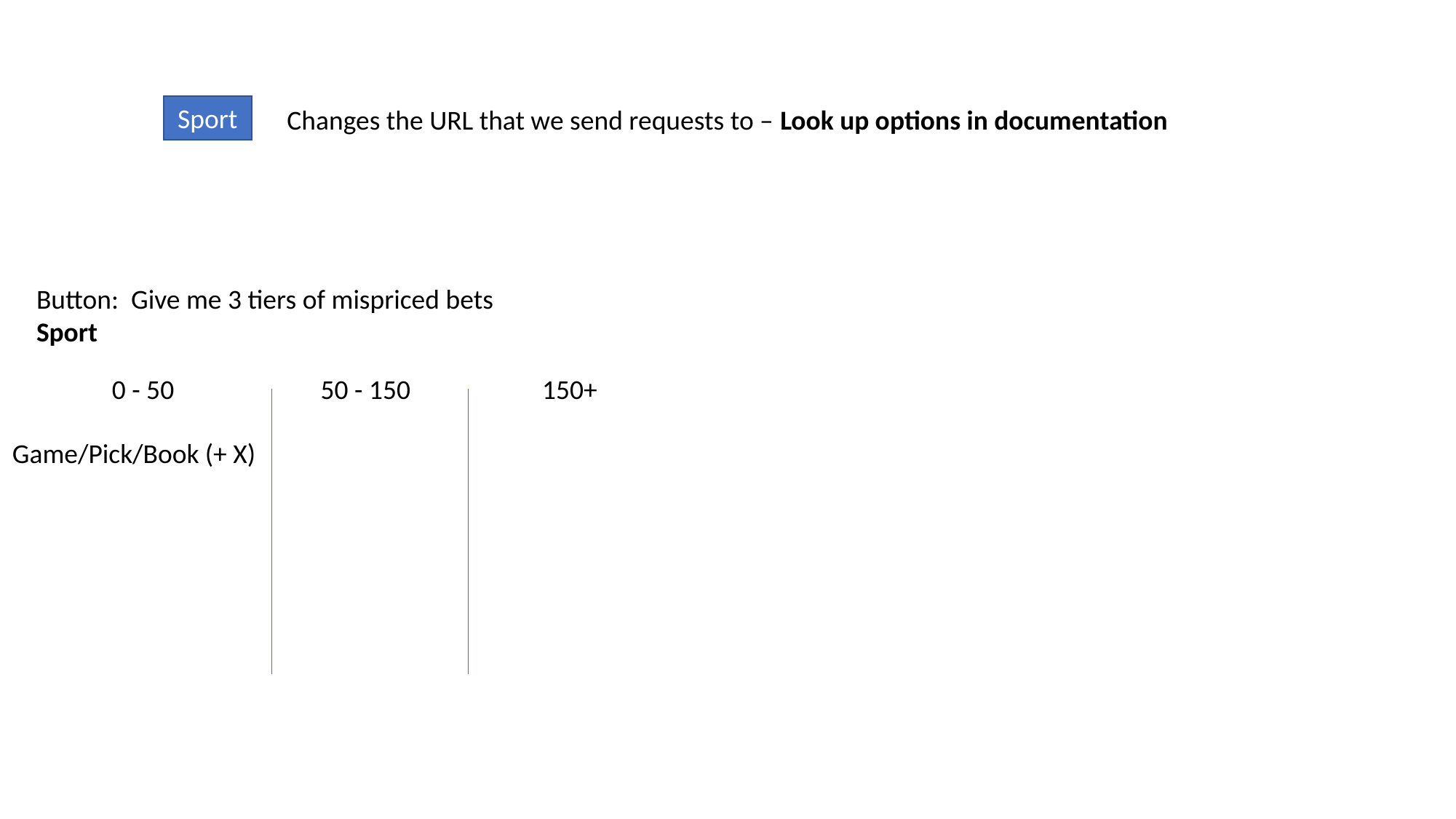

Sport
Changes the URL that we send requests to – Look up options in documentation
Button:  Give me 3 tiers of mispriced bets
Sport

0 - 50
50 - 150
150+
Game/Pick/Book (+ X)